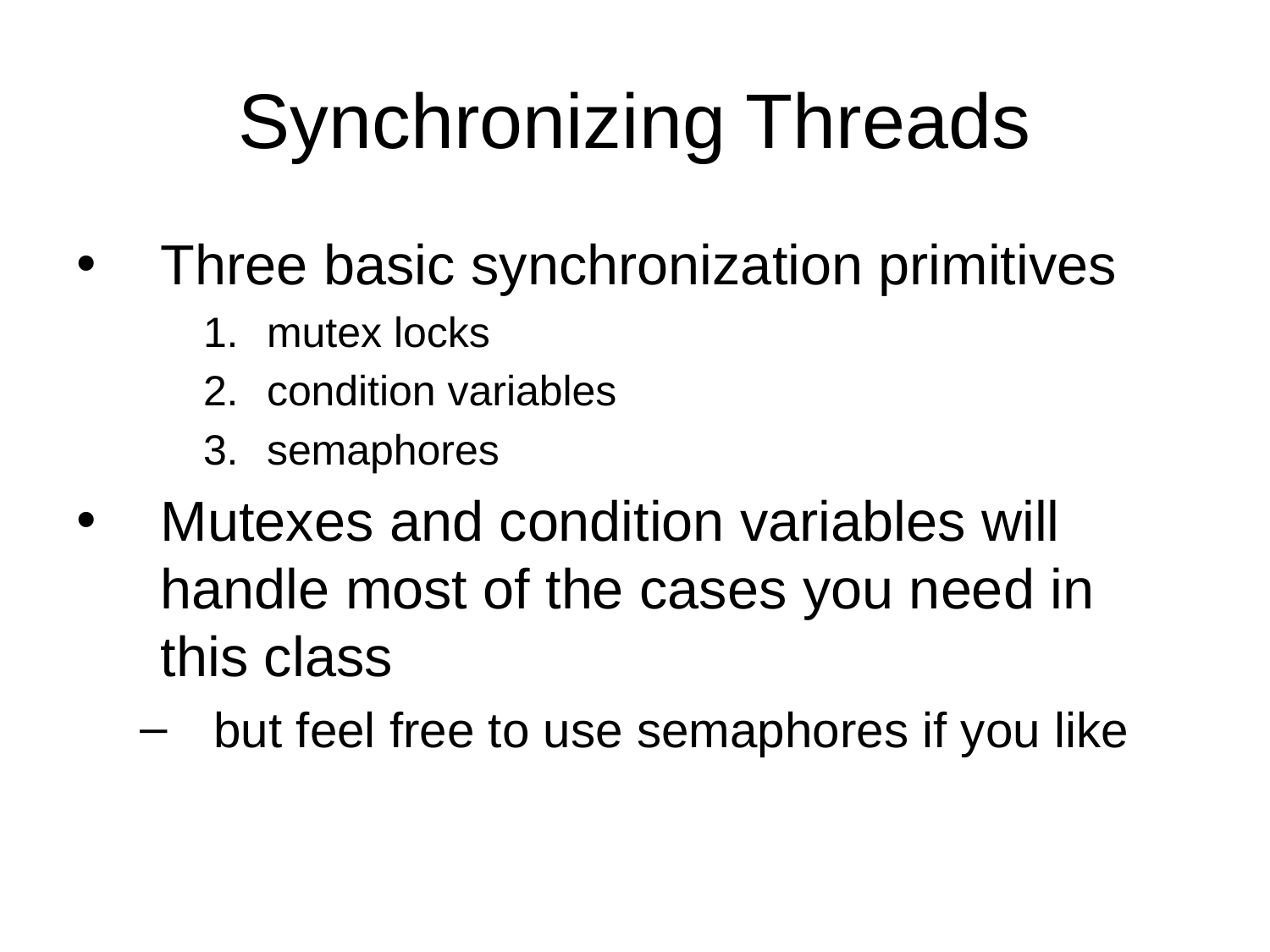

# Synchronizing Threads
Three basic synchronization primitives
mutex locks
condition variables
semaphores
Mutexes and condition variables will handle most of the cases you need in this class
but feel free to use semaphores if you like